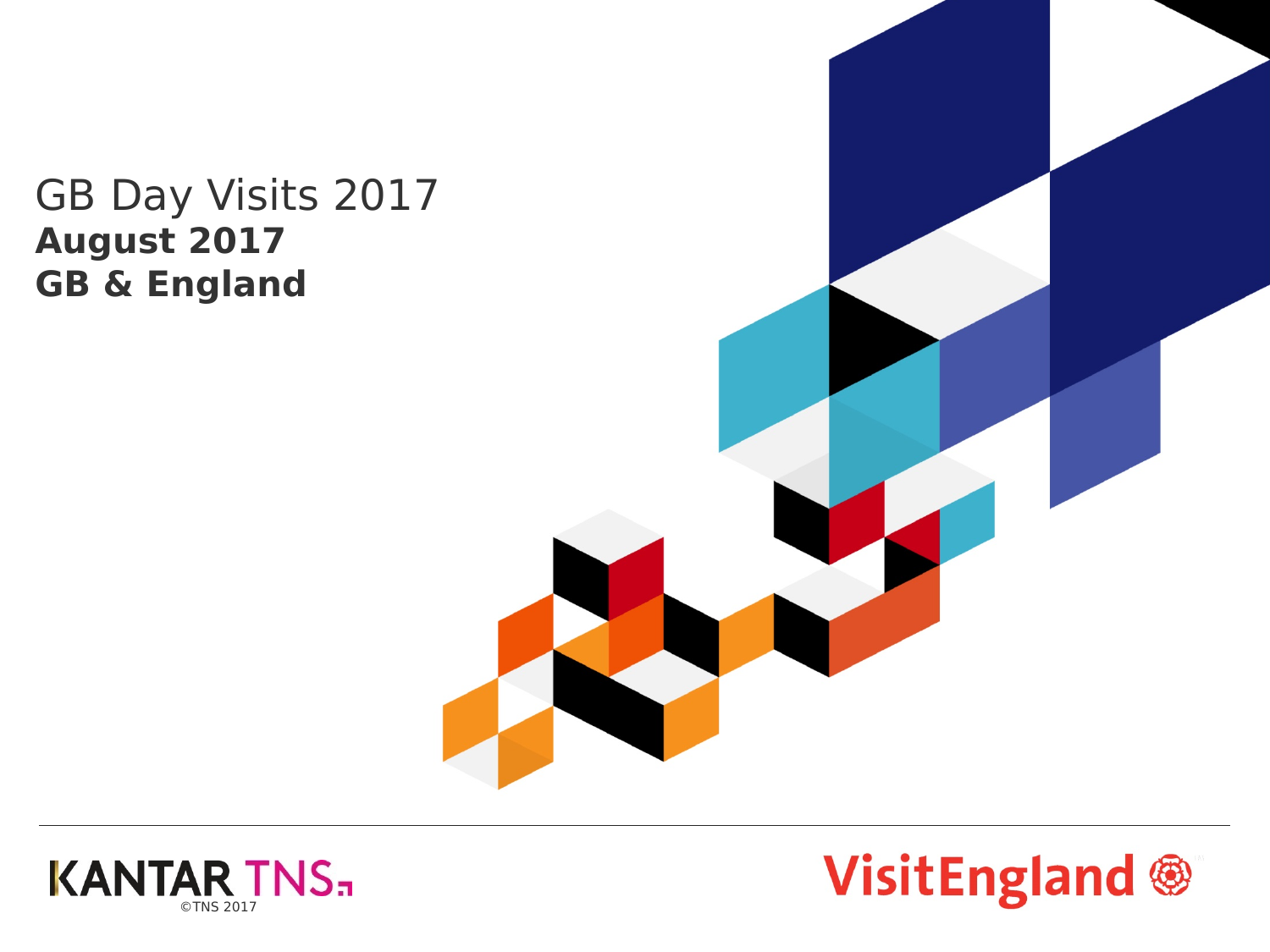

# GB Day Visits 2017 August 2017 GB & England